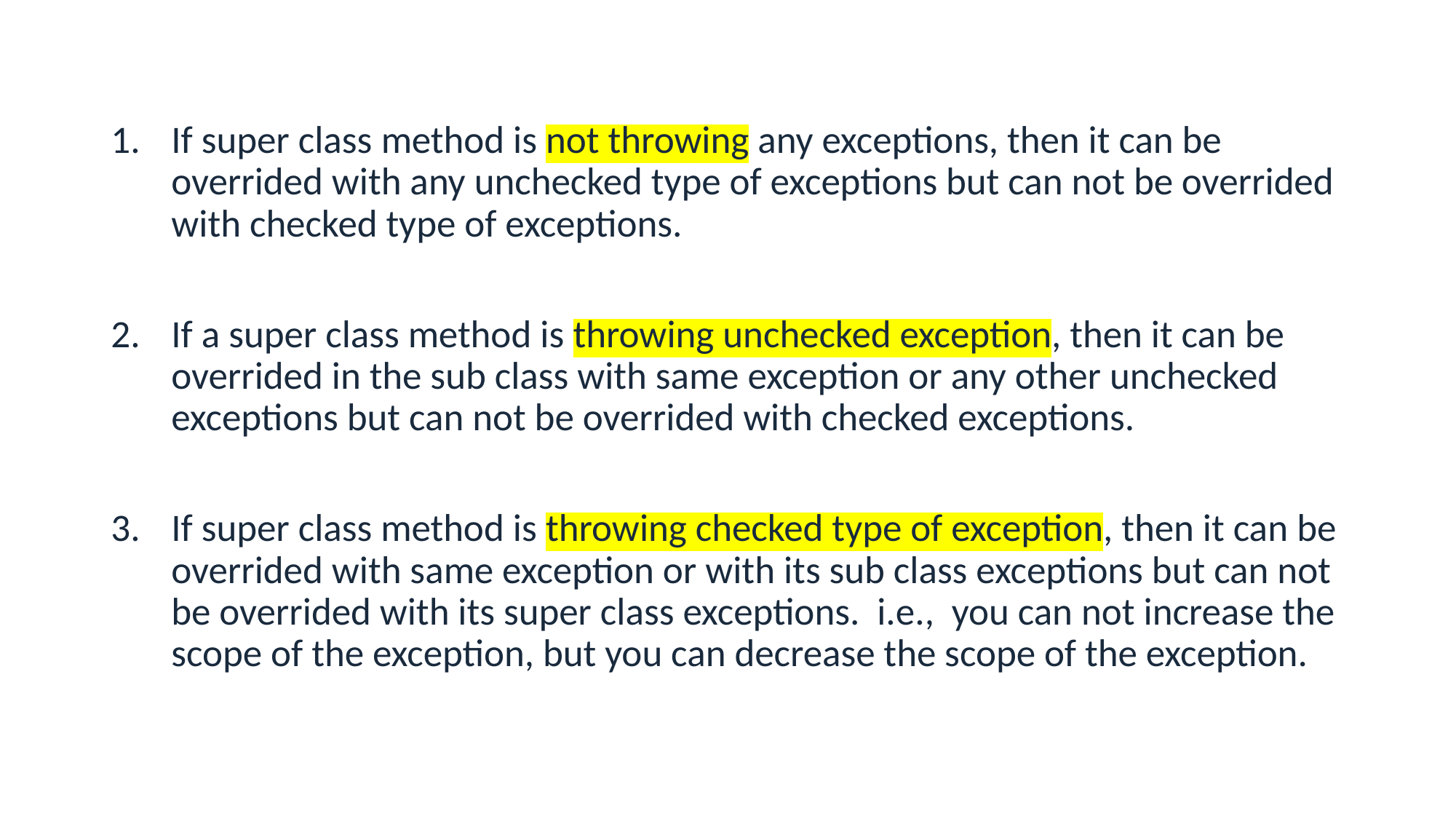

If super class method is not throwing any exceptions, then it can be overrided with any unchecked type of exceptions but can not be overrided with checked type of exceptions.

If a super class method is throwing unchecked exception, then it can be overrided in the sub class with same exception or any other unchecked exceptions but can not be overrided with checked exceptions.

If super class method is throwing checked type of exception, then it can be overrided with same exception or with its sub class exceptions but can not be overrided with its super class exceptions.  i.e.,  you can not increase the scope of the exception, but you can decrease the scope of the exception.